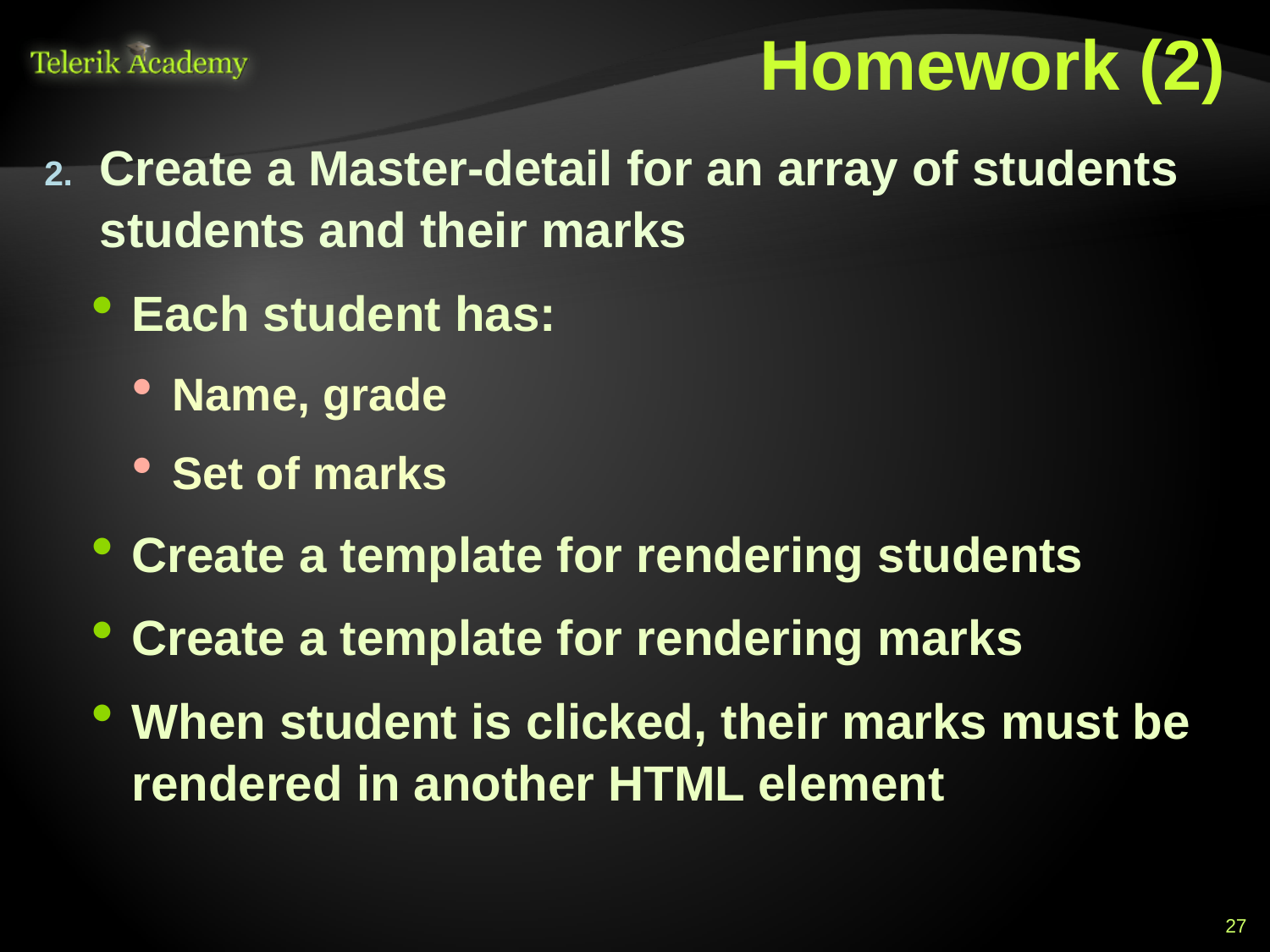

# Homework (2)
Create a Master-detail for an array of students students and their marks
Each student has:
Name, grade
Set of marks
Create a template for rendering students
Create a template for rendering marks
When student is clicked, their marks must be rendered in another HTML element
27